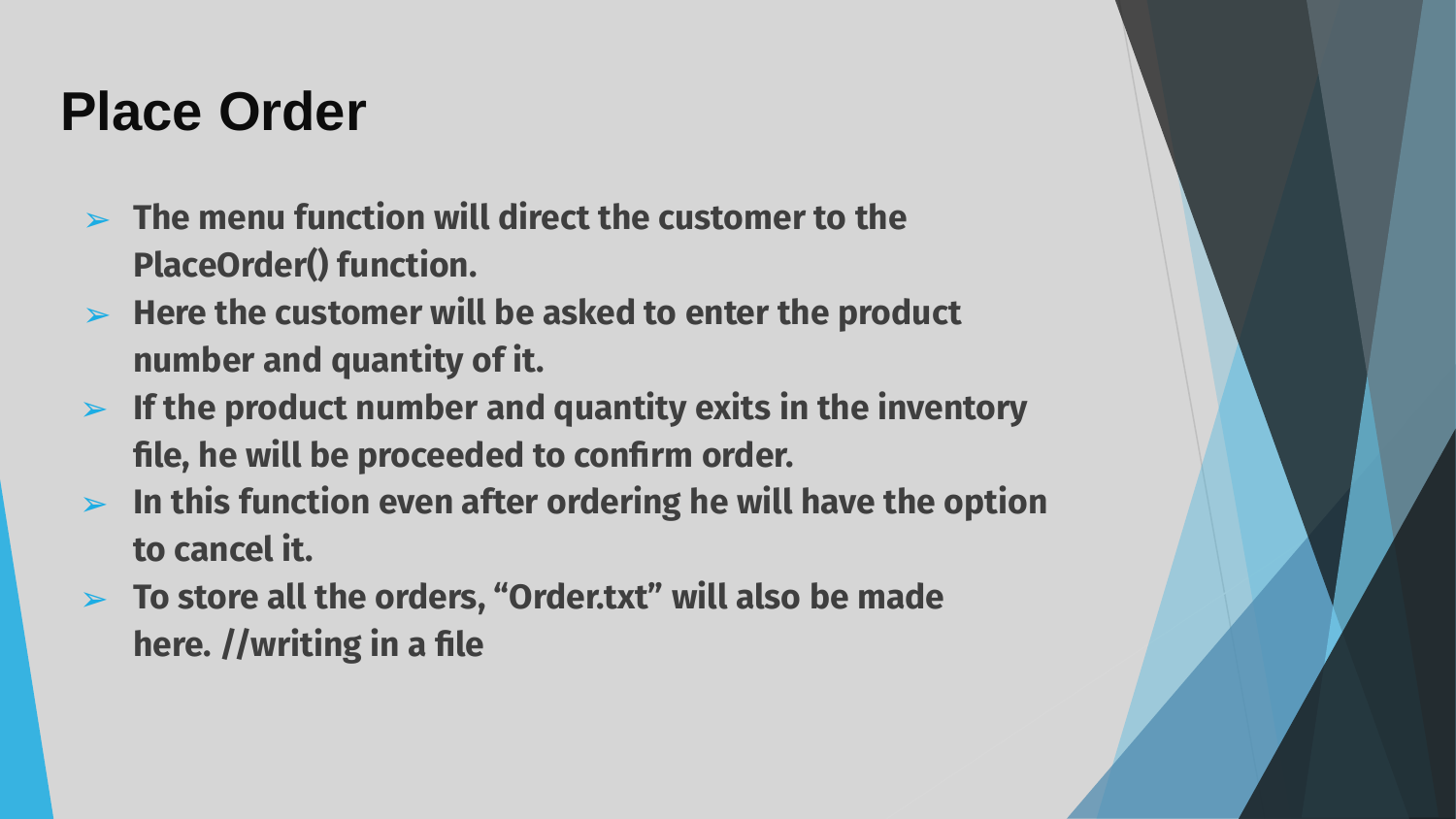

# Place Order
The menu function will direct the customer to the PlaceOrder() function.
Here the customer will be asked to enter the product number and quantity of it.
If the product number and quantity exits in the inventory file, he will be proceeded to confirm order.
In this function even after ordering he will have the option to cancel it.
To store all the orders, “Order.txt” will also be made here. //writing in a file